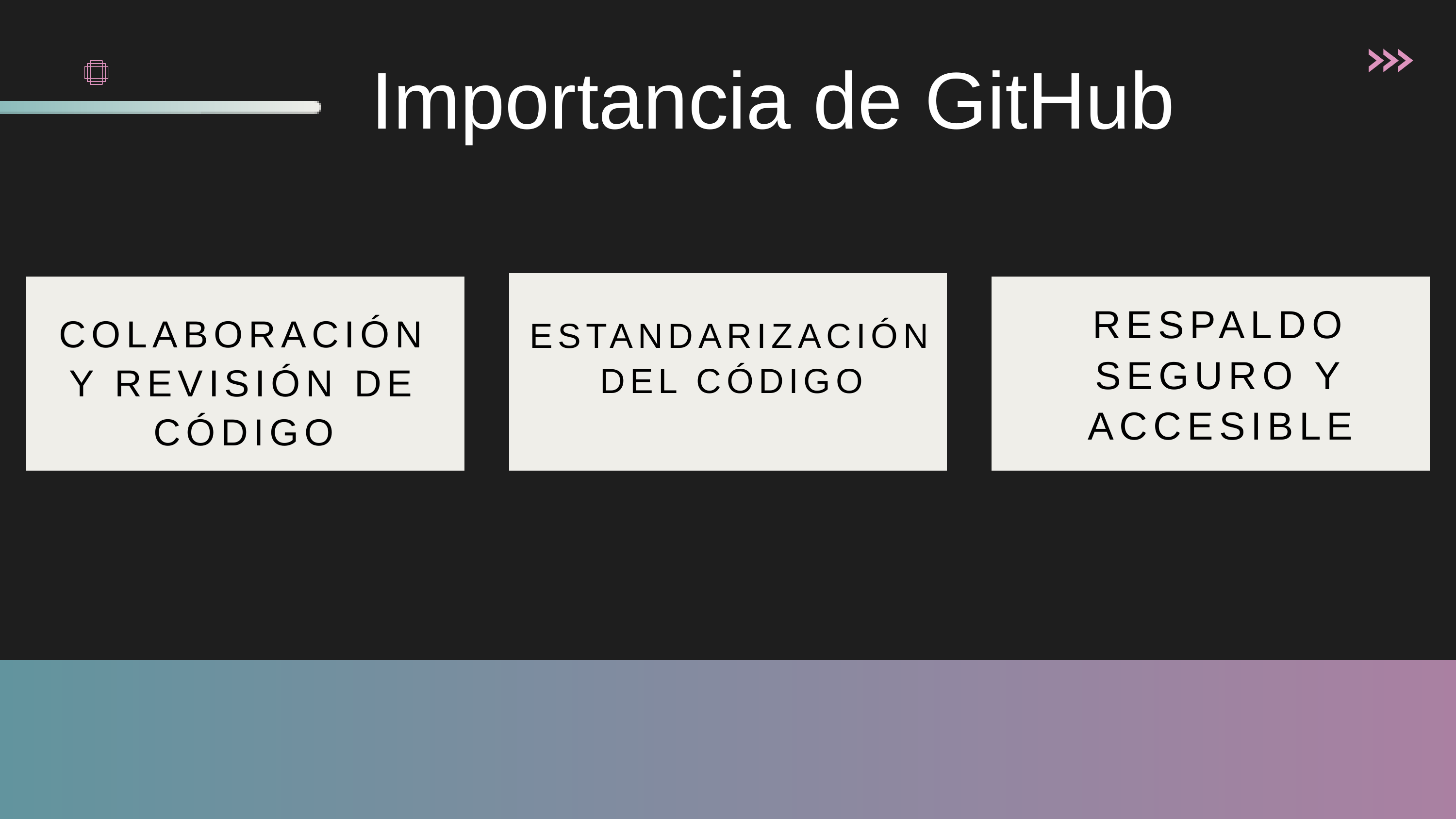

Importancia de GitHub

RESPALDO SEGURO Y ACCESIBLE

COLABORACIÓN Y REVISIÓN DE CÓDIGO

ESTANDARIZACIÓN DEL CÓDIGO